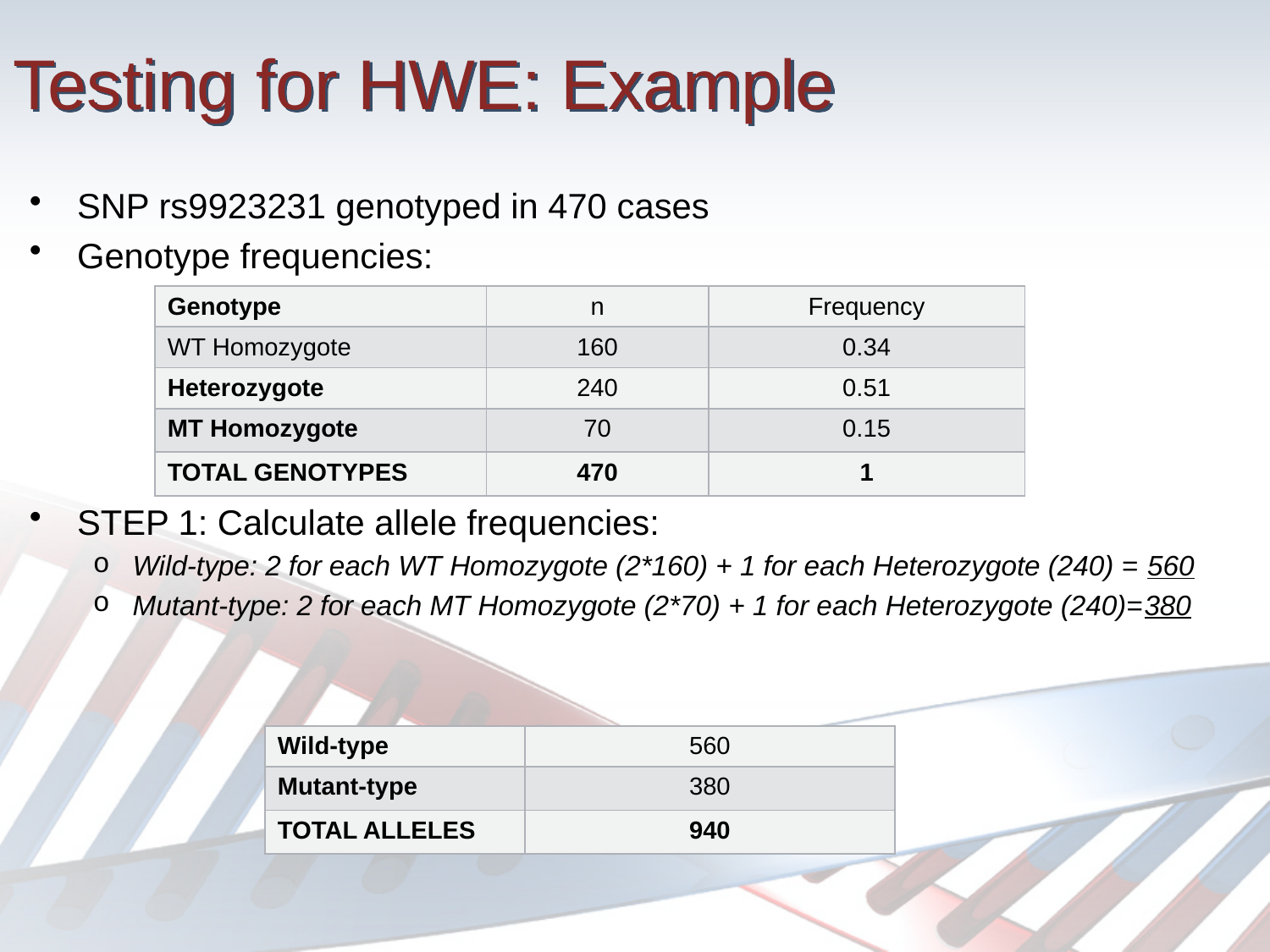

# Testing for HWE: Example

SNP rs9923231 genotyped in 470 cases
Genotype frequencies:

STEP 1: Calculate allele frequencies:
Wild-type: 2 for each WT Homozygote (2*160) + 1 for each Heterozygote (240) = 560
Mutant-type: 2 for each MT Homozygote (2*70) + 1 for each Heterozygote (240)=380

| Genotype | n | Frequency |
| --- | --- | --- |
| WT Homozygote | 160 | 0.34 |
| Heterozygote | 240 | 0.51 |
| MT Homozygote | 70 | 0.15 |
| TOTAL GENOTYPES | 470 | 1 |
| Wild-type | 560 |
| --- | --- |
| Mutant-type | 380 |
| TOTAL ALLELES | 940 |